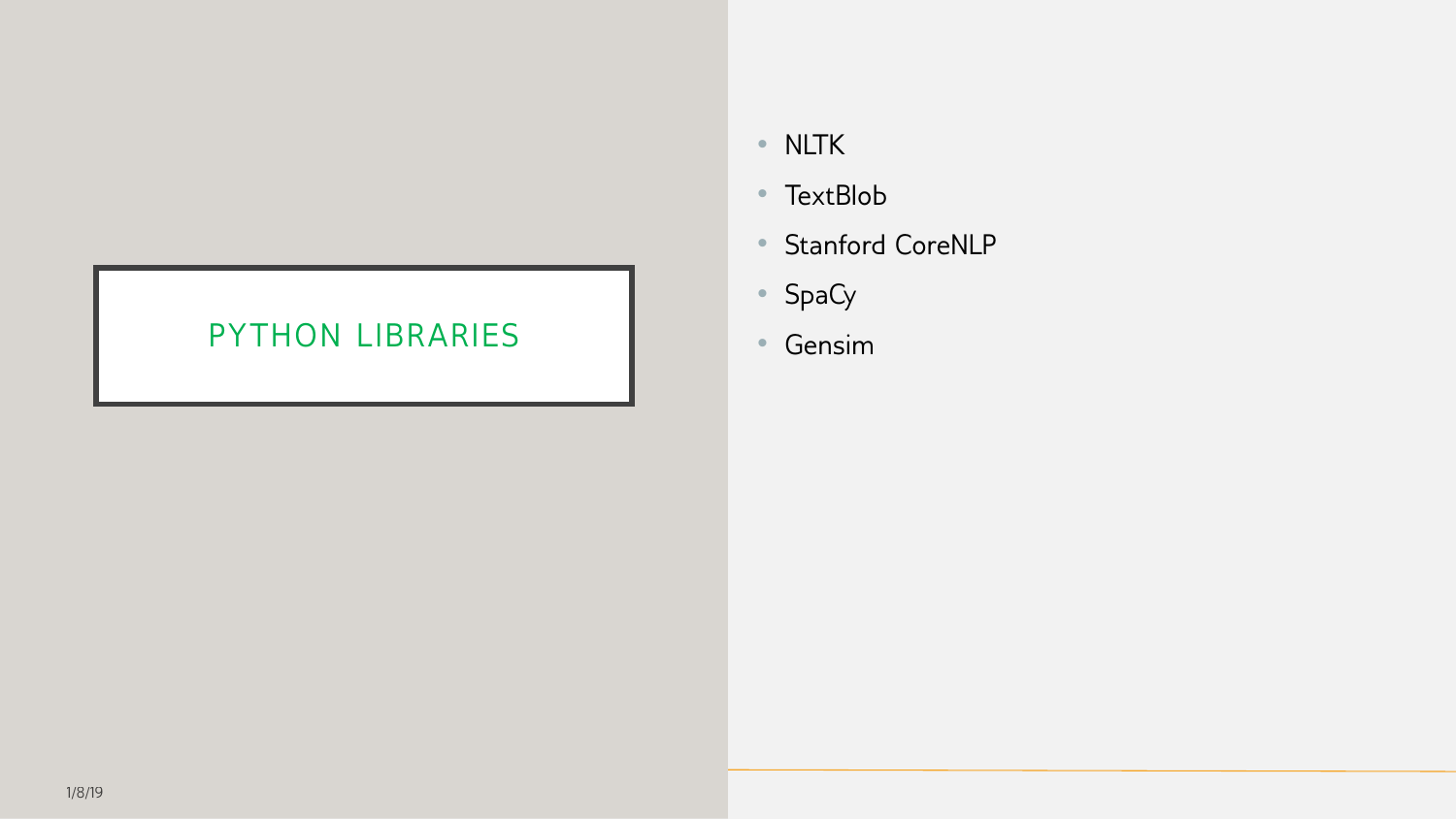

NLTK
TextBlob
Stanford CoreNLP
SpaCy
Gensim

# Python libraries

1/8/19